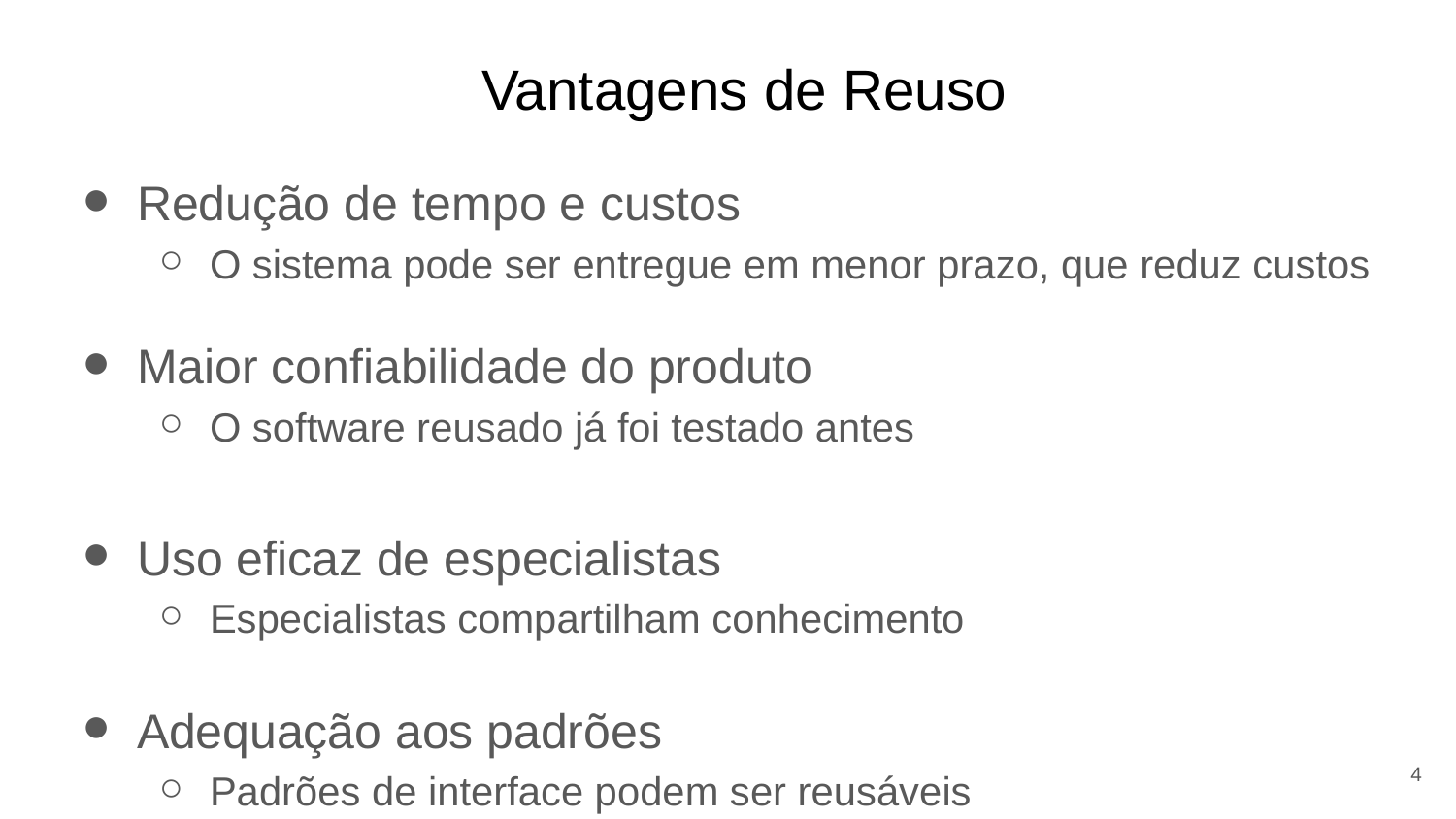

# Vantagens de Reuso
Redução de tempo e custos
O sistema pode ser entregue em menor prazo, que reduz custos

Maior confiabilidade do produto
O software reusado já foi testado antes

Uso eficaz de especialistas
Especialistas compartilham conhecimento

Adequação aos padrões
Padrões de interface podem ser reusáveis
4